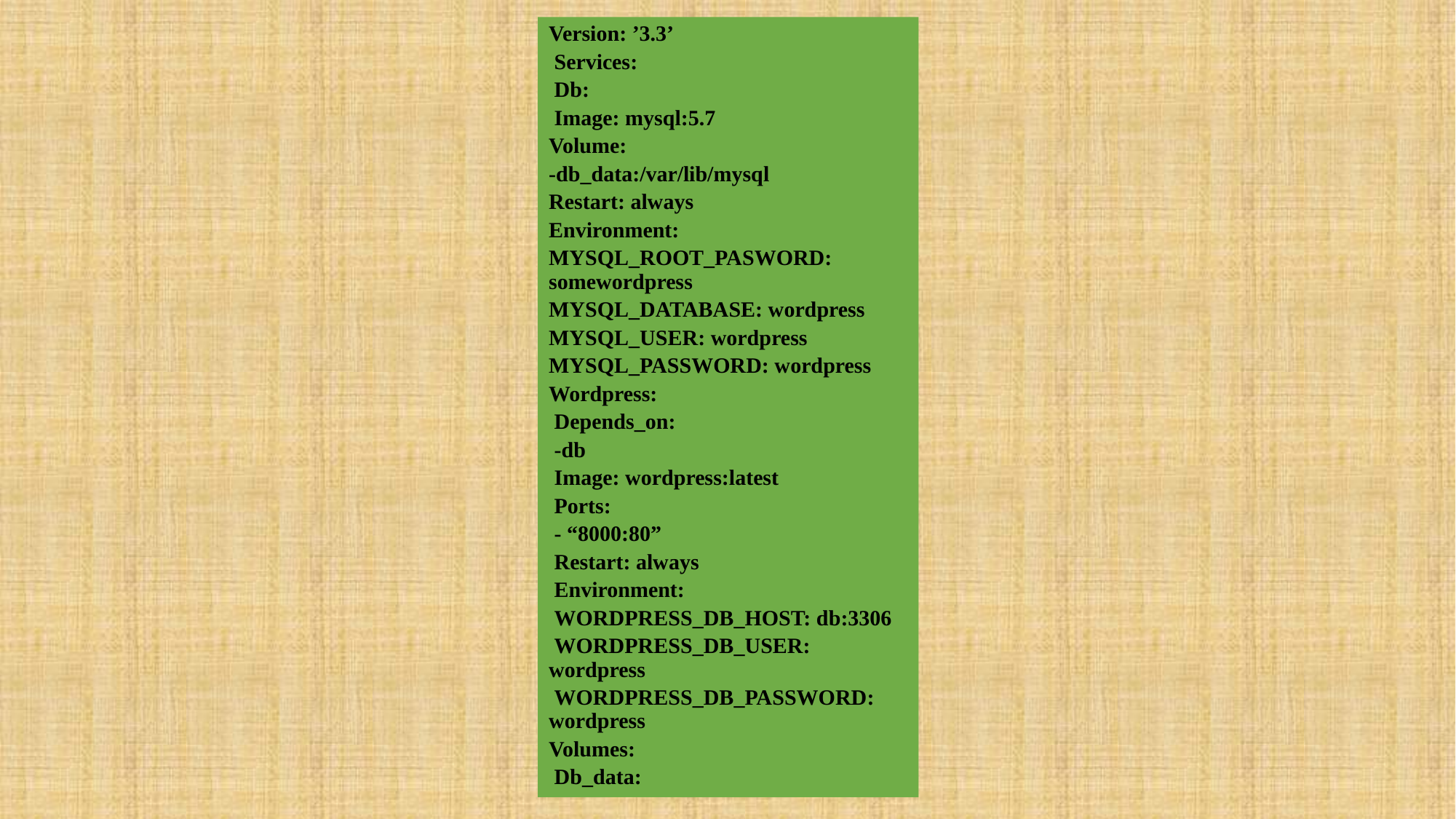

Version: ’3.3’
 Services:
 Db:
 Image: mysql:5.7
Volume:
-db_data:/var/lib/mysql
Restart: always
Environment:
MYSQL_ROOT_PASWORD: somewordpress
MYSQL_DATABASE: wordpress
MYSQL_USER: wordpress
MYSQL_PASSWORD: wordpress
Wordpress:
 Depends_on:
 -db
 Image: wordpress:latest
 Ports:
 - “8000:80”
 Restart: always
 Environment:
 WORDPRESS_DB_HOST: db:3306
 WORDPRESS_DB_USER: wordpress
 WORDPRESS_DB_PASSWORD: wordpress
Volumes:
 Db_data: